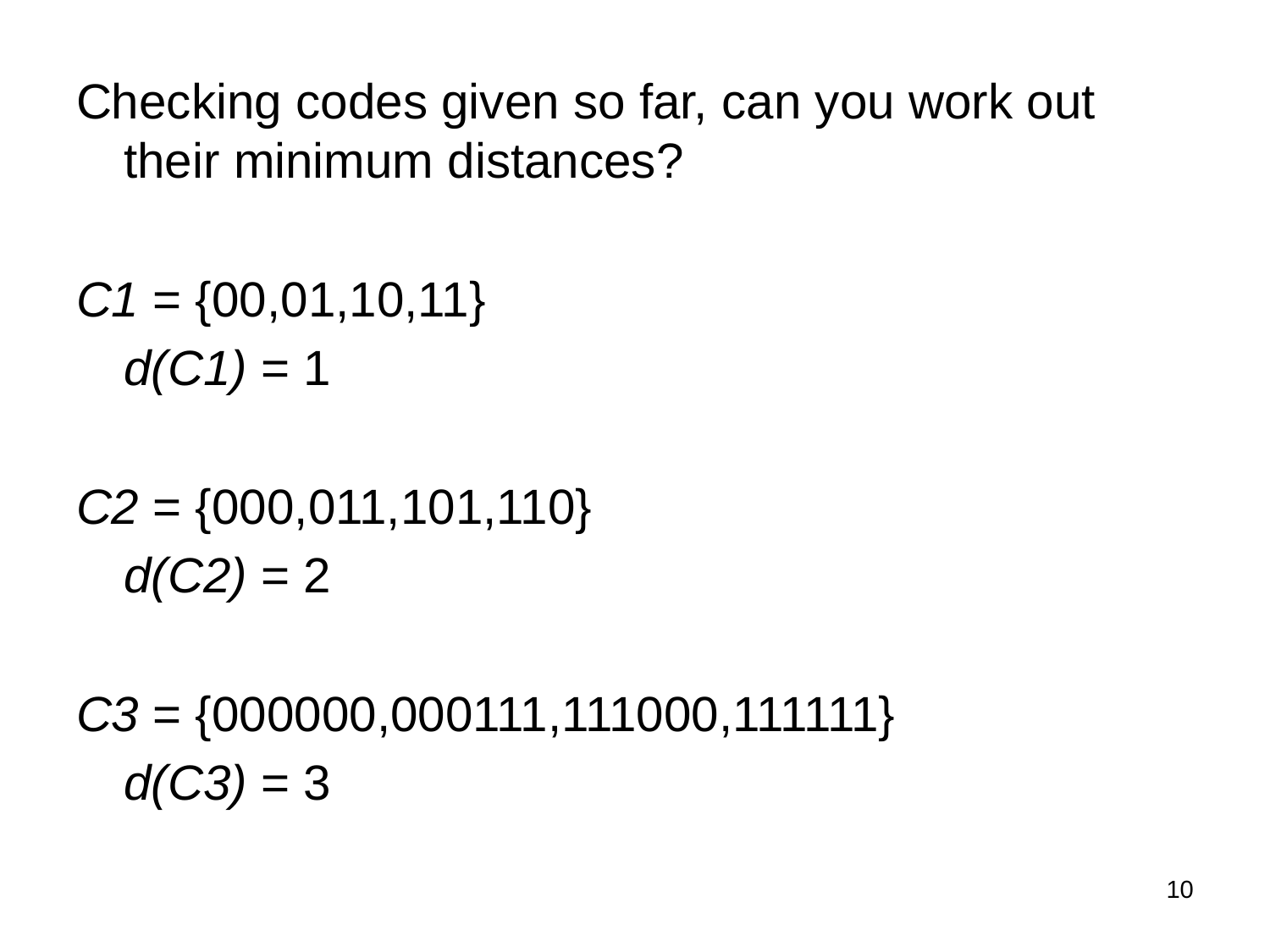

Checking codes given so far, can you work out their minimum distances?

C1 = {00,01,10,11}
	d(C1) = 1

C2 = {000,011,101,110}
	d(C2) = 2

C3 = {000000,000111,111000,111111}
	d(C3) = 3
10